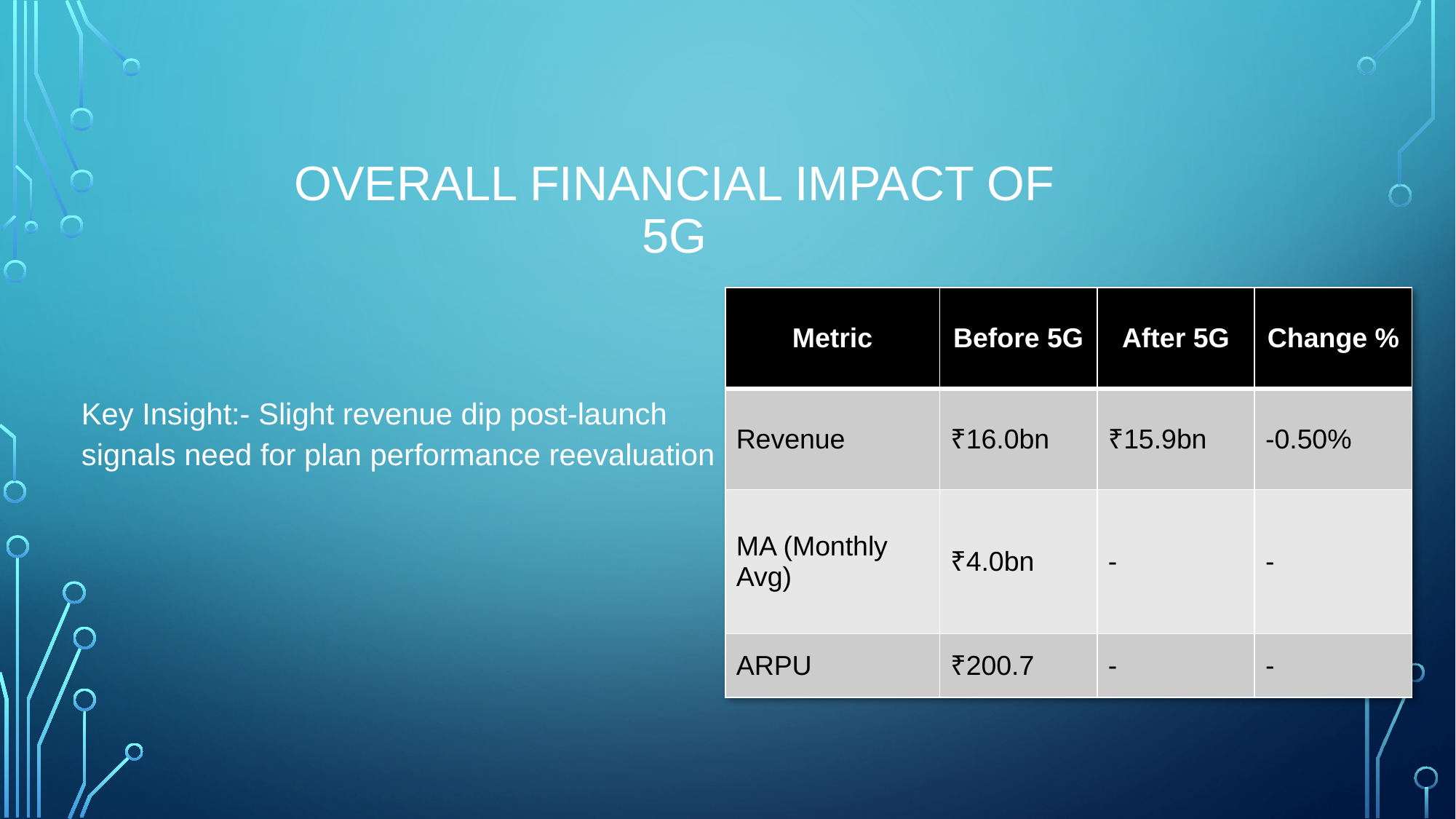

# Overall Financial Impact of 5G
| Metric | Before 5G | After 5G | Change % |
| --- | --- | --- | --- |
| Revenue | ₹16.0bn | ₹15.9bn | -0.50% |
| MA (Monthly Avg) | ₹4.0bn | - | - |
| ARPU | ₹200.7 | - | - |
Key Insight:- Slight revenue dip post-launch signals need for plan performance reevaluation